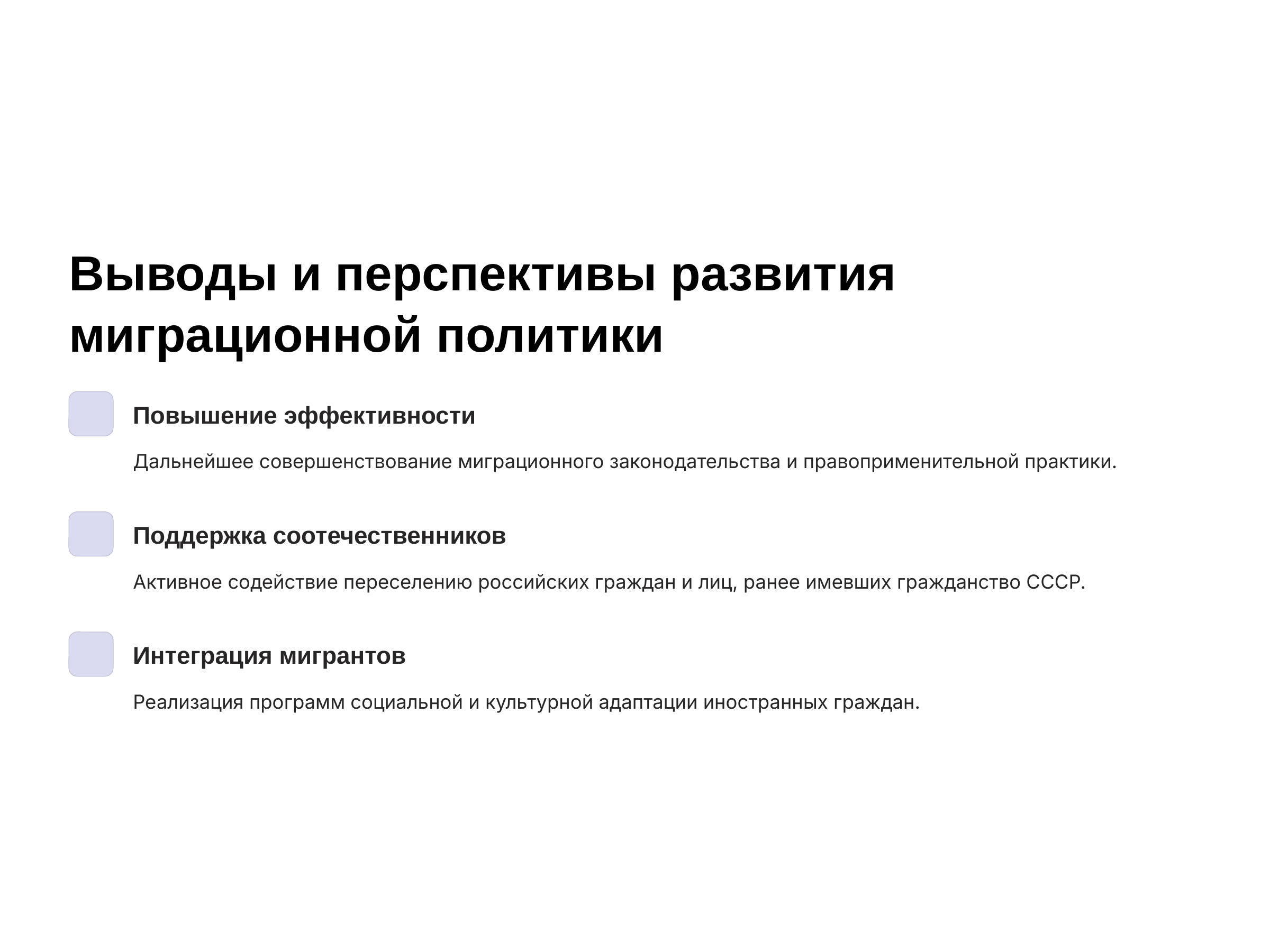

Выводы и перспективы развития миграционной политики

Повышение эффективности
Дальнейшее совершенствование миграционного законодательства и правоприменительной практики.

Поддержка соотечественников
Активное содействие переселению российских граждан и лиц, ранее имевших гражданство СССР.

Интеграция мигрантов
Реализация программ социальной и культурной адаптации иностранных граждан.